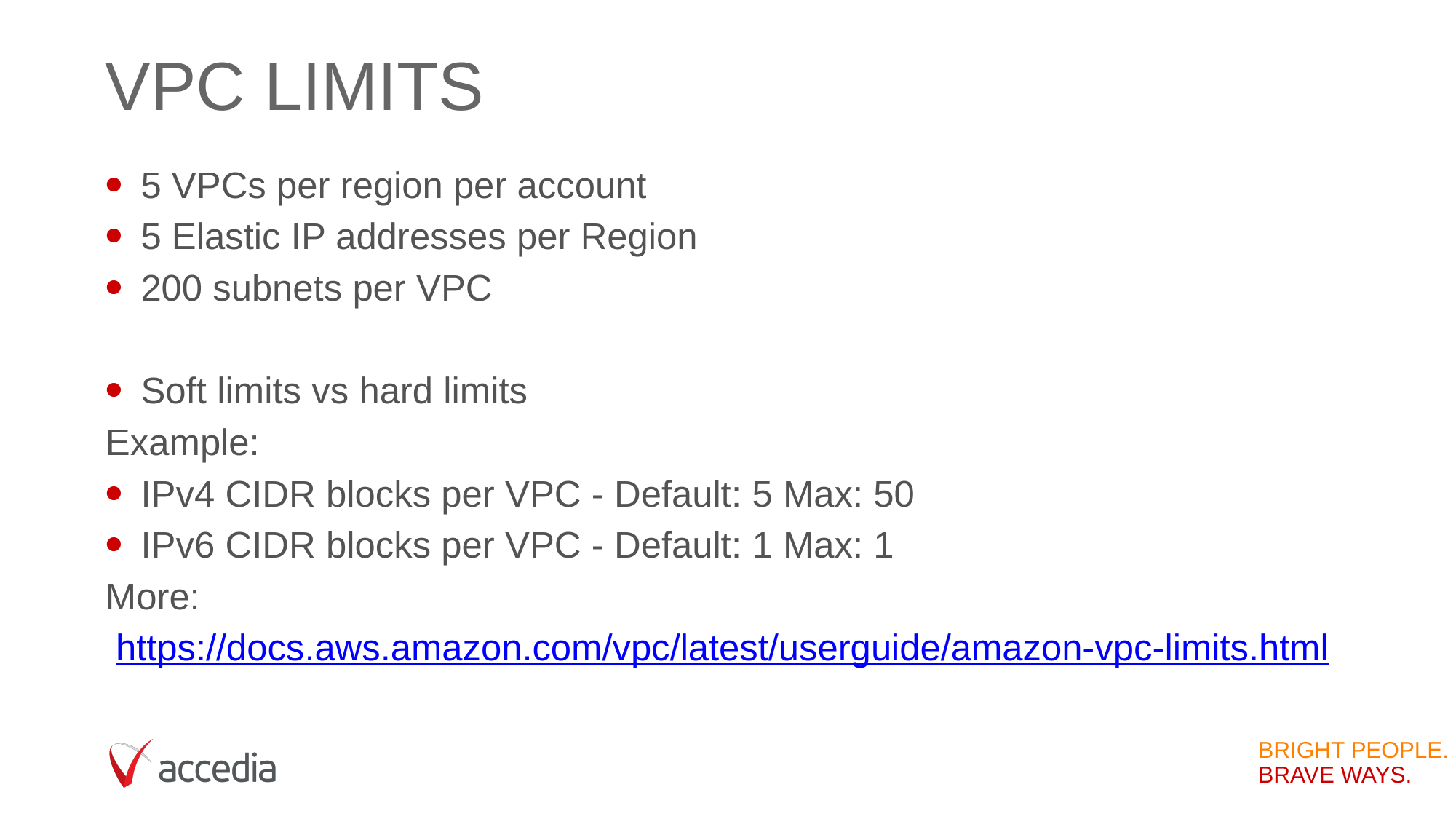

# VPC limits
5 VPCs per region per account
5 Elastic IP addresses per Region
200 subnets per VPC

Soft limits vs hard limits
Example:
IPv4 CIDR blocks per VPC - Default: 5 Max: 50
IPv6 CIDR blocks per VPC - Default: 1 Max: 1
More:
 https://docs.aws.amazon.com/vpc/latest/userguide/amazon-vpc-limits.html